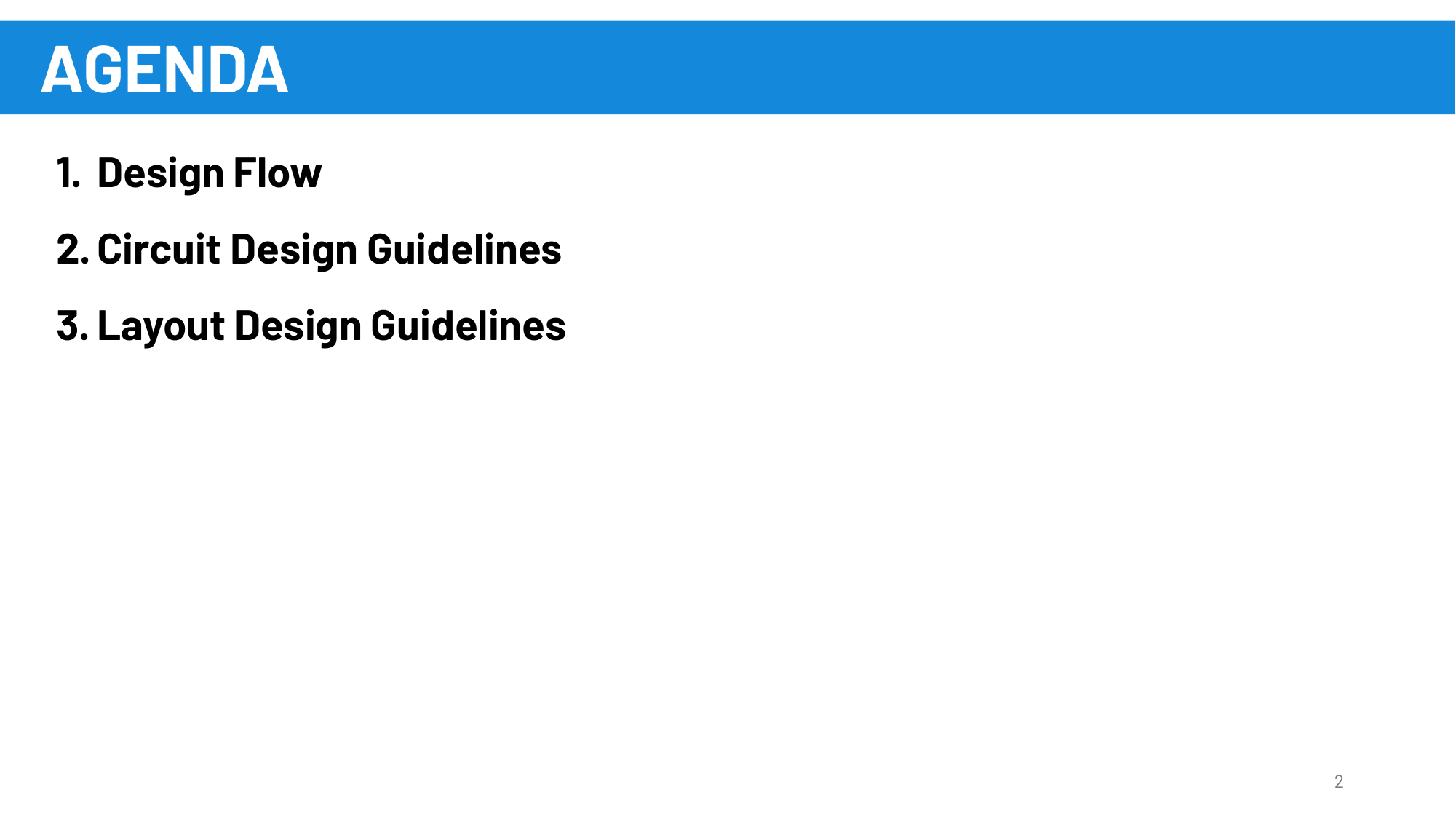

# AGENDA

Design Flow
Circuit Design Guidelines
Layout Design Guidelines
2